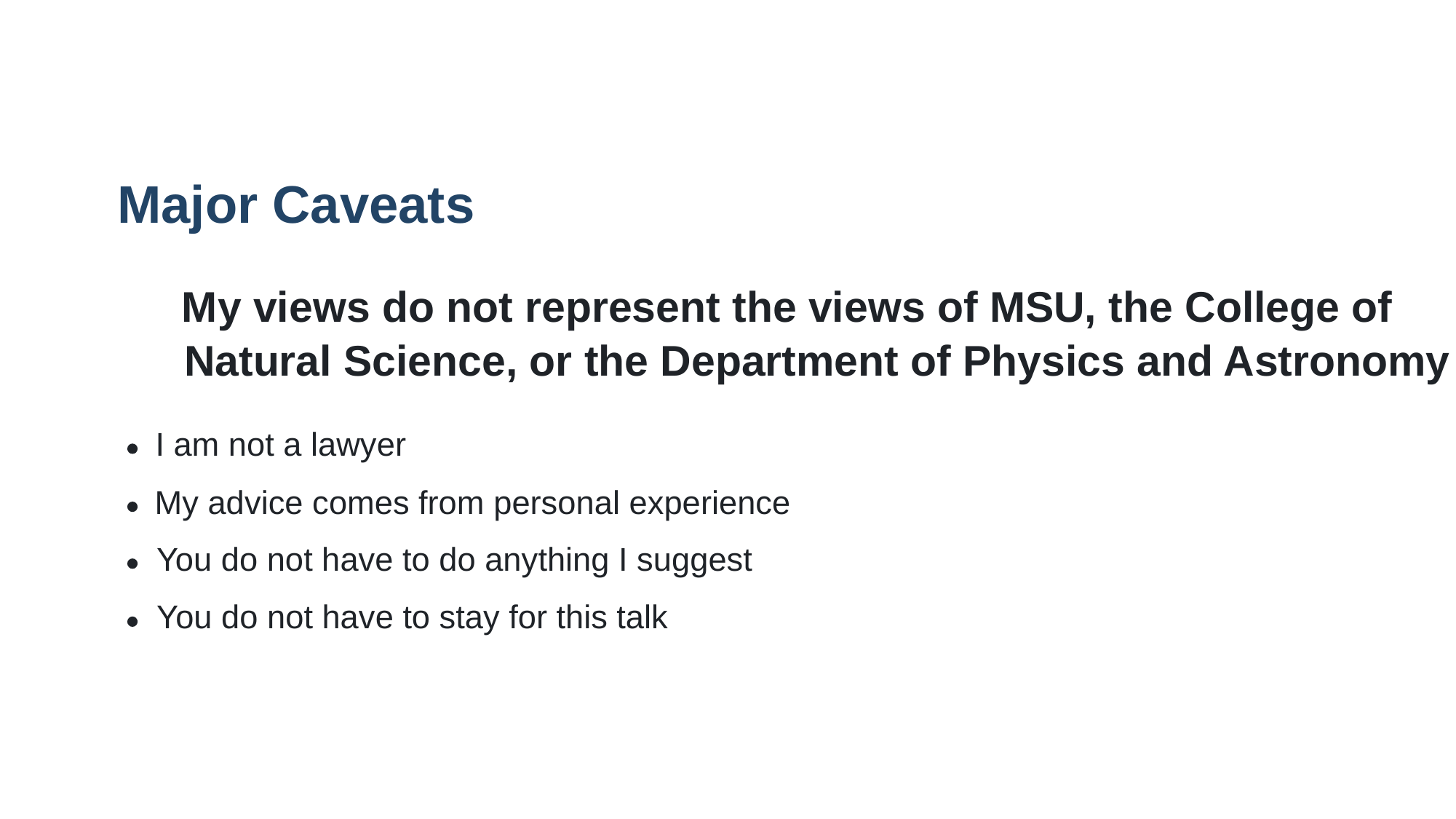

Major Caveats
My views do not represent the views of MSU, the College of
Natural Science, or the Department of Physics and Astronomy
I am not a lawyer

My advice comes from personal experience

You do not have to do anything I suggest

You do not have to stay for this talk